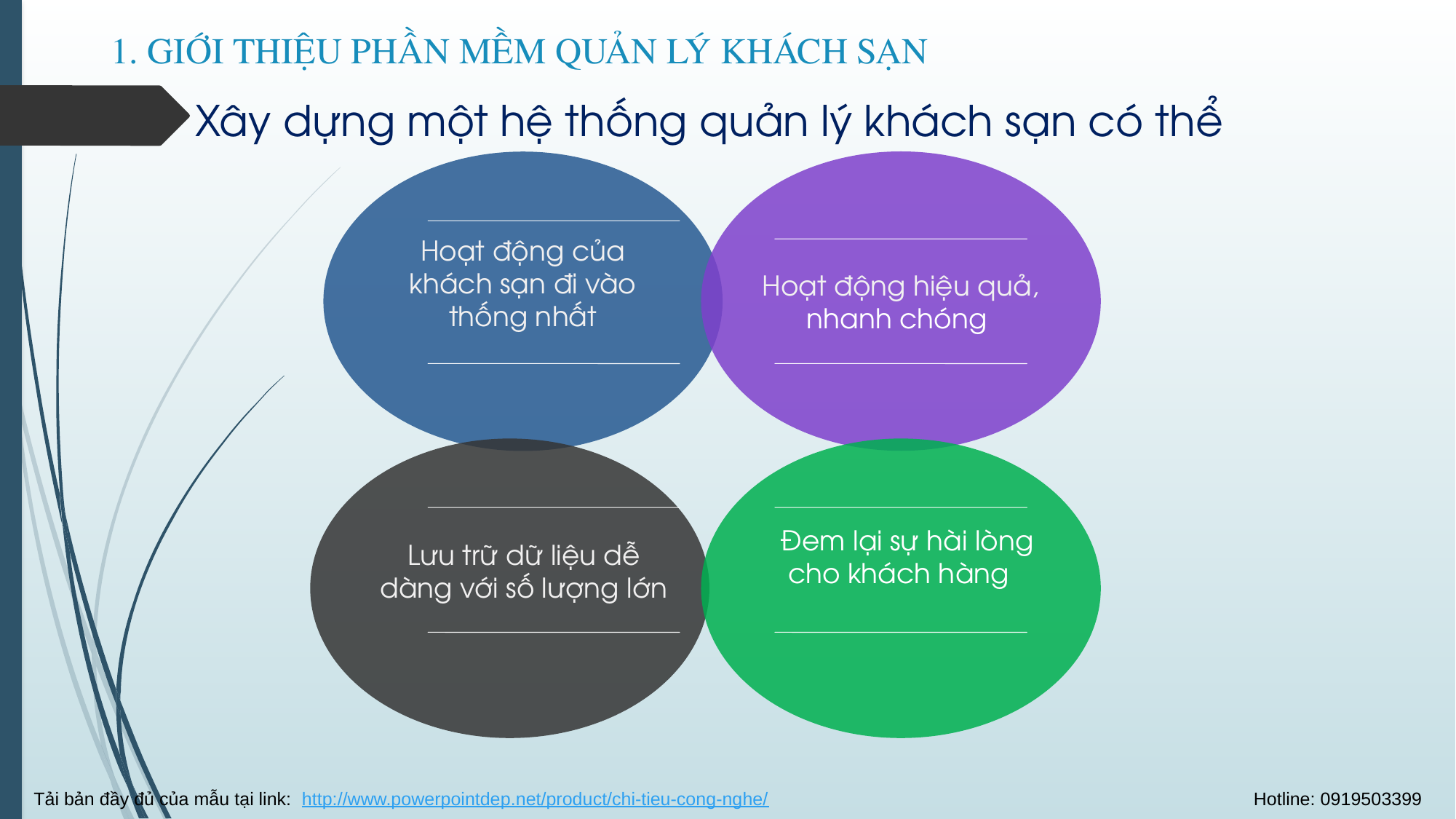

# 1. GIỚI THIỆU PHẦN MỀM QUẢN LÝ KHÁCH SẠN
Xây dựng một hệ thống quản lý khách sạn có thể

Hoạt động của khách sạn đi vào thống nhất

Hoạt động hiệu quả, nhanh chóng

Đem lại sự hài lòng
 cho khách hàng
Lưu trữ dữ liệu dễ dàng với số lượng lớn

Tải bản đầy đủ của mẫu tại link:  http://www.powerpointdep.net/product/chi-tieu-cong-nghe/
Hotline: 0919503399